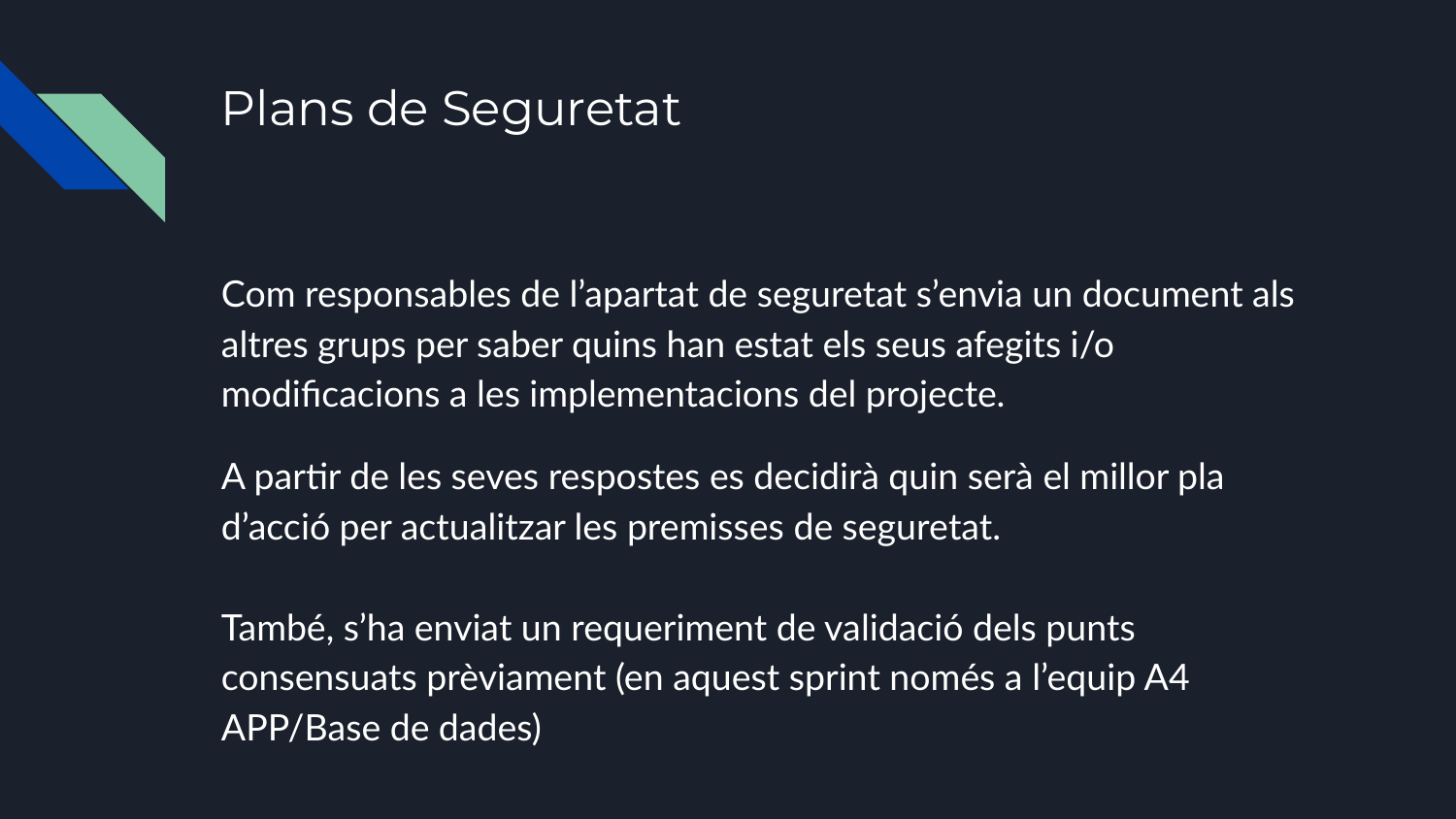

# Plans de Seguretat
Com responsables de l’apartat de seguretat s’envia un document als altres grups per saber quins han estat els seus afegits i/o modificacions a les implementacions del projecte.
A partir de les seves respostes es decidirà quin serà el millor pla d’acció per actualitzar les premisses de seguretat.
També, s’ha enviat un requeriment de validació dels punts consensuats prèviament (en aquest sprint només a l’equip A4 APP/Base de dades)